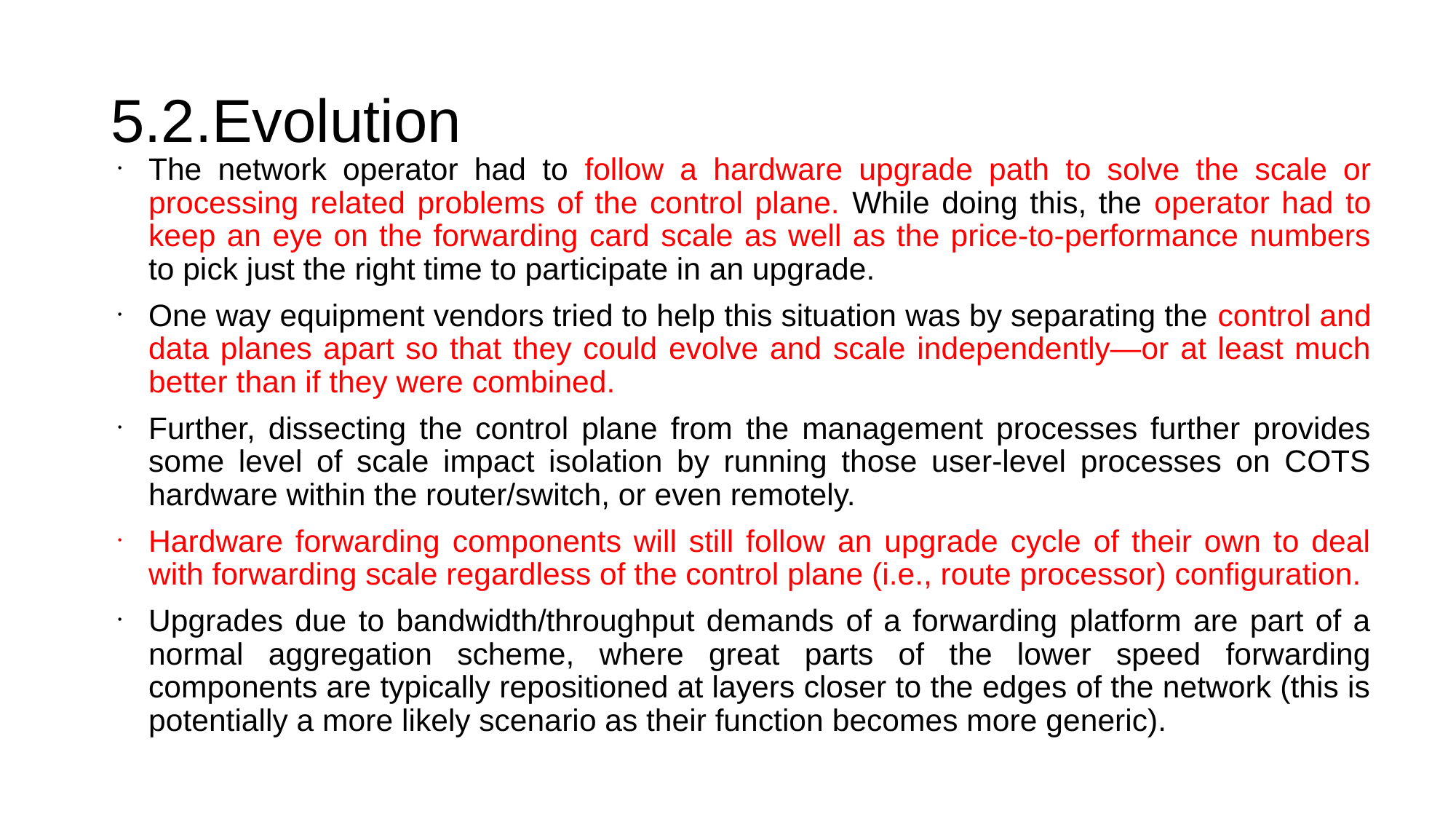

# 5.2.Evolution
The network operator had to follow a hardware upgrade path to solve the scale or processing related problems of the control plane. While doing this, the operator had to keep an eye on the forwarding card scale as well as the price-to-performance numbers to pick just the right time to participate in an upgrade.
One way equipment vendors tried to help this situation was by separating the control and data planes apart so that they could evolve and scale independently—or at least much better than if they were combined.
Further, dissecting the control plane from the management processes further provides some level of scale impact isolation by running those user-level processes on COTS hardware within the router/switch, or even remotely.
Hardware forwarding components will still follow an upgrade cycle of their own to deal with forwarding scale regardless of the control plane (i.e., route processor) configuration.
Upgrades due to bandwidth/throughput demands of a forwarding platform are part of a normal aggregation scheme, where great parts of the lower speed forwarding components are typically repositioned at layers closer to the edges of the network (this is potentially a more likely scenario as their function becomes more generic).